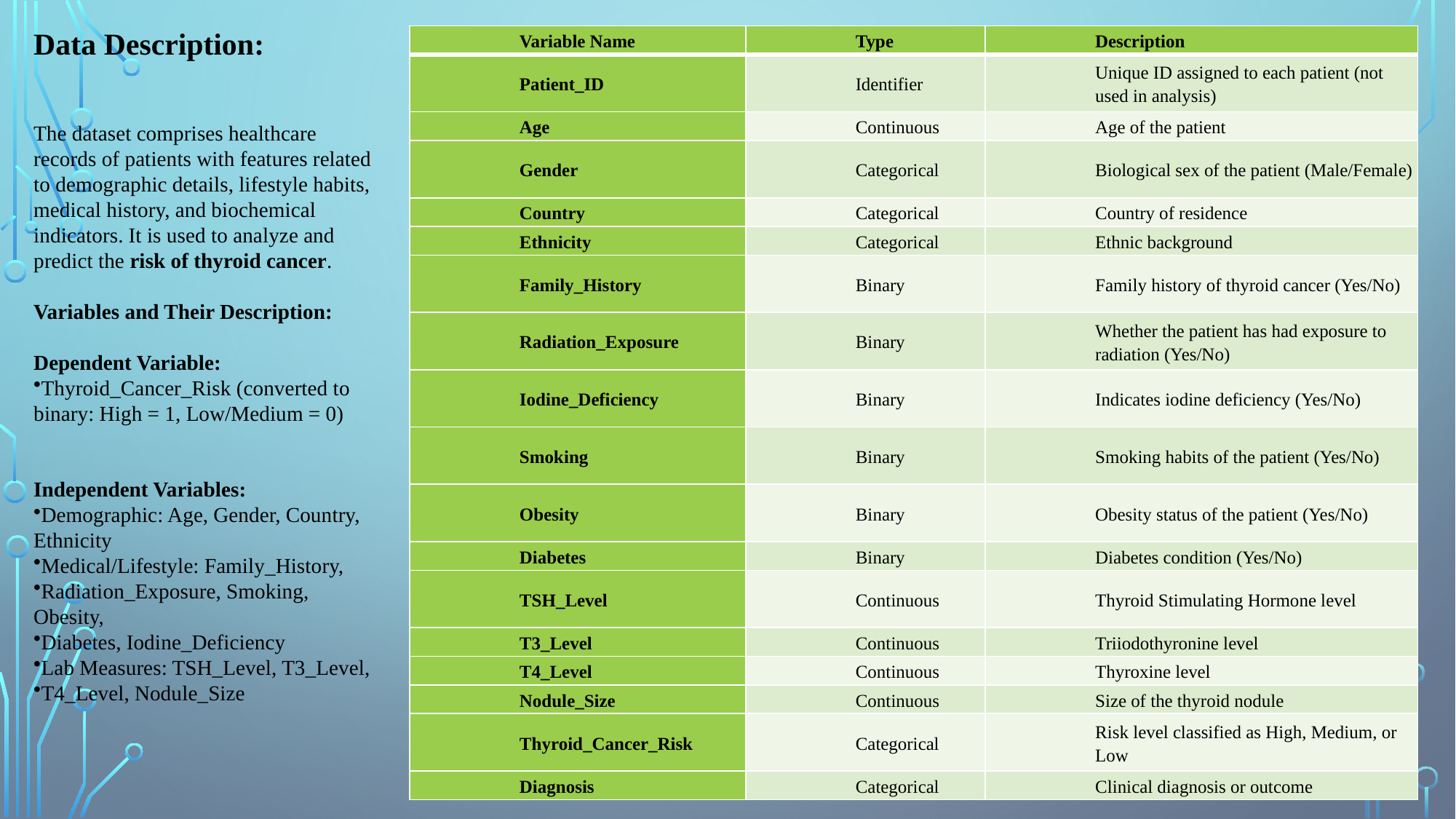

Data Description:
| Variable Name | Type | Description |
| --- | --- | --- |
| Patient\_ID | Identifier | Unique ID assigned to each patient (not used in analysis) |
| Age | Continuous | Age of the patient |
| Gender | Categorical | Biological sex of the patient (Male/Female) |
| Country | Categorical | Country of residence |
| Ethnicity | Categorical | Ethnic background |
| Family\_History | Binary | Family history of thyroid cancer (Yes/No) |
| Radiation\_Exposure | Binary | Whether the patient has had exposure to radiation (Yes/No) |
| Iodine\_Deficiency | Binary | Indicates iodine deficiency (Yes/No) |
| Smoking | Binary | Smoking habits of the patient (Yes/No) |
| Obesity | Binary | Obesity status of the patient (Yes/No) |
| Diabetes | Binary | Diabetes condition (Yes/No) |
| TSH\_Level | Continuous | Thyroid Stimulating Hormone level |
| T3\_Level | Continuous | Triiodothyronine level |
| T4\_Level | Continuous | Thyroxine level |
| Nodule\_Size | Continuous | Size of the thyroid nodule |
| Thyroid\_Cancer\_Risk | Categorical | Risk level classified as High, Medium, or Low |
| Diagnosis | Categorical | Clinical diagnosis or outcome |
The dataset comprises healthcare records of patients with features related to demographic details, lifestyle habits, medical history, and biochemical indicators. It is used to analyze and predict the risk of thyroid cancer.

Variables and Their Description:

Dependent Variable:
Thyroid_Cancer_Risk (converted to binary: High = 1, Low/Medium = 0)

Independent Variables:
Demographic: Age, Gender, Country, Ethnicity
Medical/Lifestyle: Family_History,
Radiation_Exposure, Smoking, Obesity,
Diabetes, Iodine_Deficiency
Lab Measures: TSH_Level, T3_Level,
T4_Level, Nodule_Size